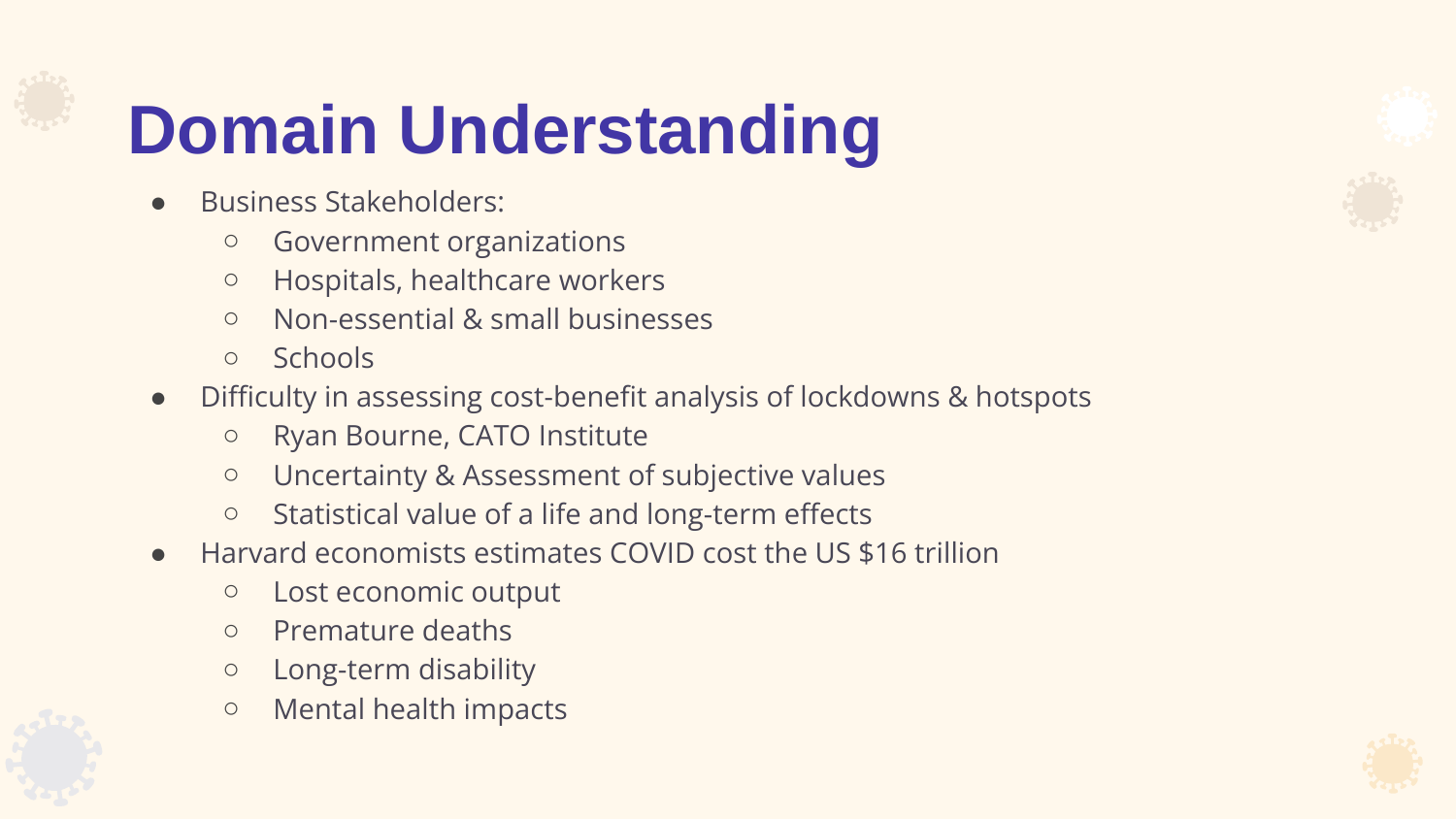

# Domain Understanding
Business Stakeholders:
Government organizations
Hospitals, healthcare workers
Non-essential & small businesses
Schools
Difficulty in assessing cost-benefit analysis of lockdowns & hotspots
Ryan Bourne, CATO Institute
Uncertainty & Assessment of subjective values
Statistical value of a life and long-term effects
Harvard economists estimates COVID cost the US $16 trillion
Lost economic output
Premature deaths
Long-term disability
Mental health impacts